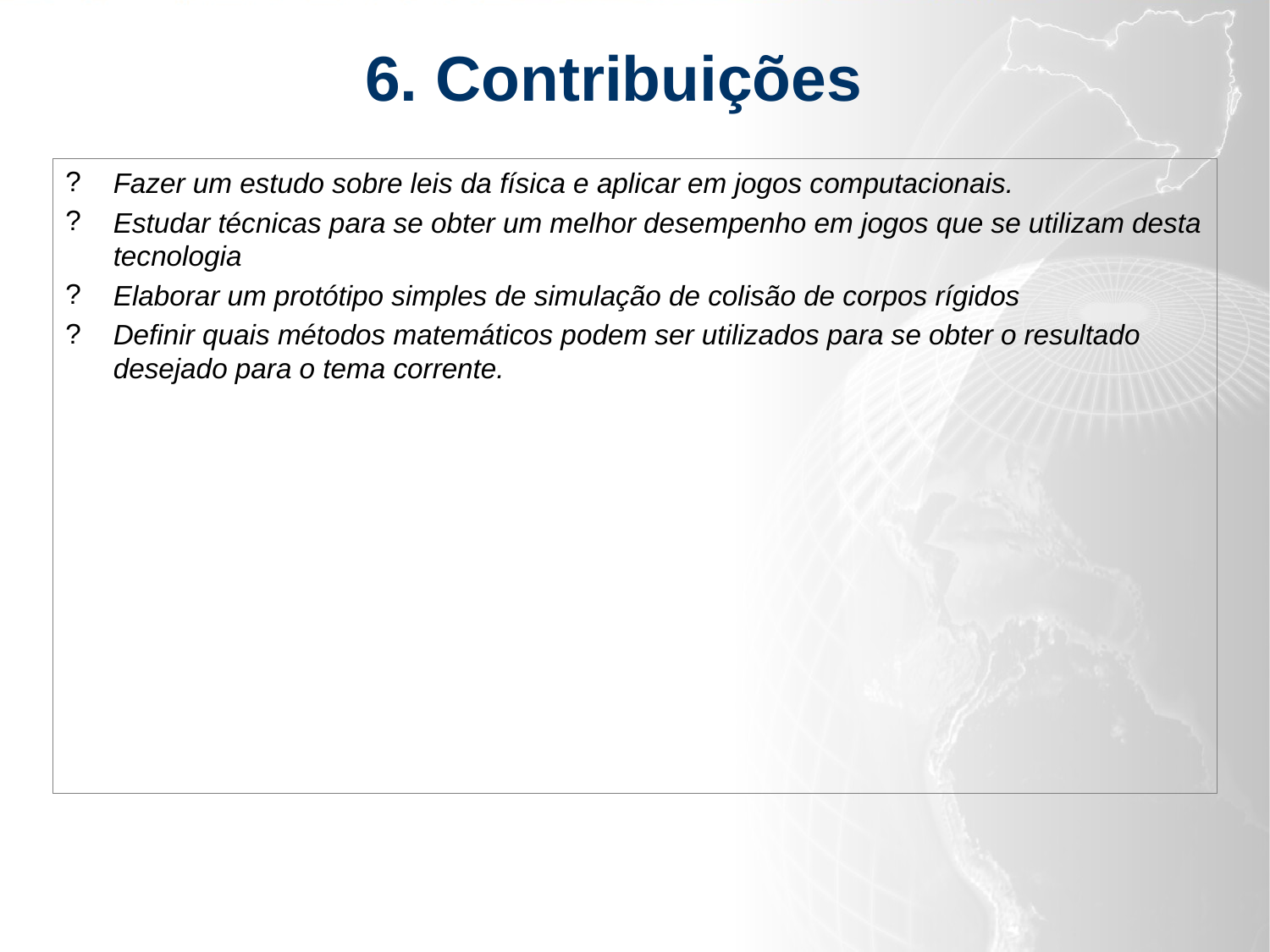

6. Contribuições
Fazer um estudo sobre leis da física e aplicar em jogos computacionais.
Estudar técnicas para se obter um melhor desempenho em jogos que se utilizam desta tecnologia
Elaborar um protótipo simples de simulação de colisão de corpos rígidos
Definir quais métodos matemáticos podem ser utilizados para se obter o resultado desejado para o tema corrente.